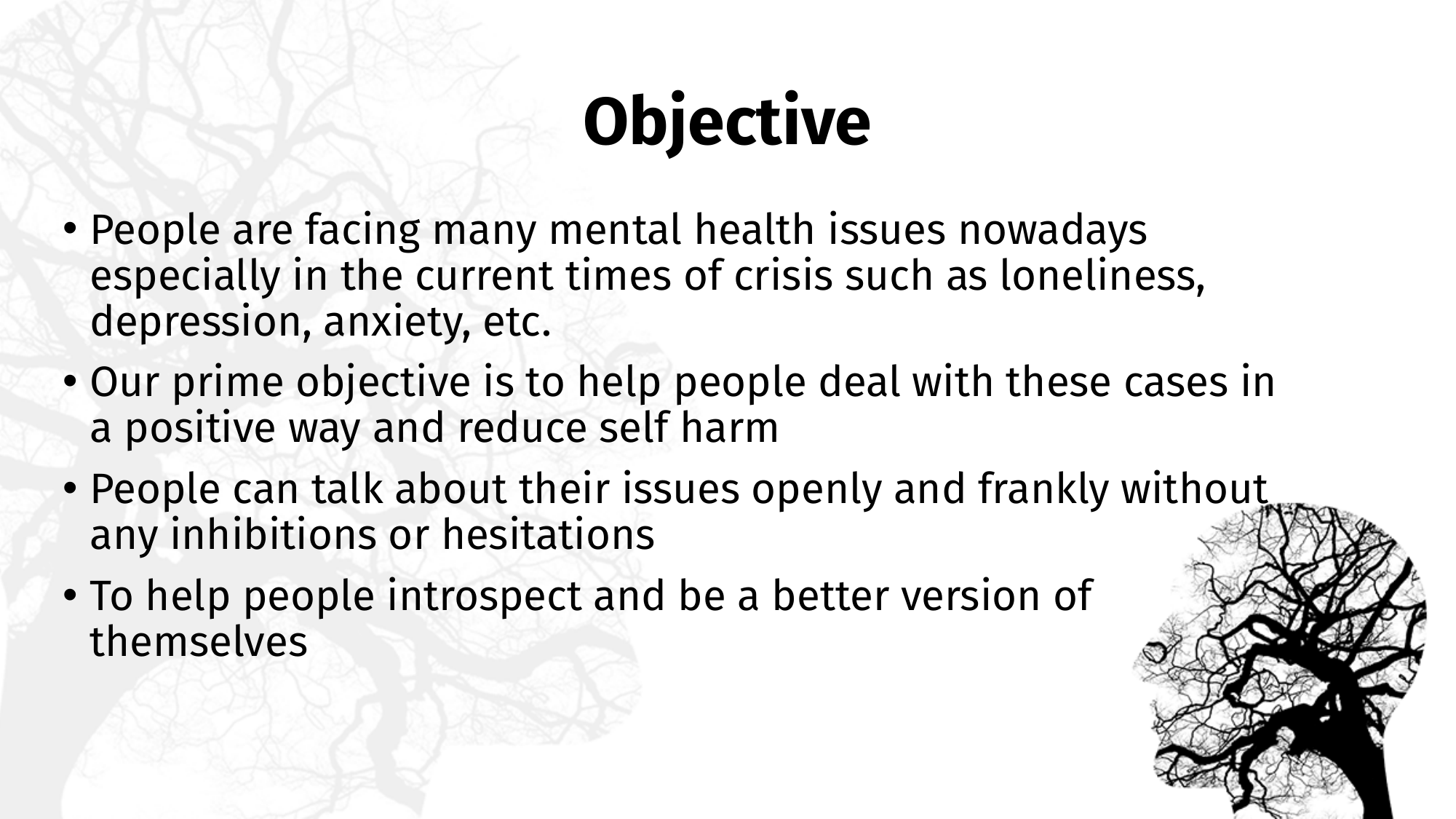

# Objective
People are facing many mental health issues nowadays especially in the current times of crisis such as loneliness, depression, anxiety, etc.
Our prime objective is to help people deal with these cases in a positive way and reduce self harm
People can talk about their issues openly and frankly without any inhibitions or hesitations
To help people introspect and be a better version of themselves